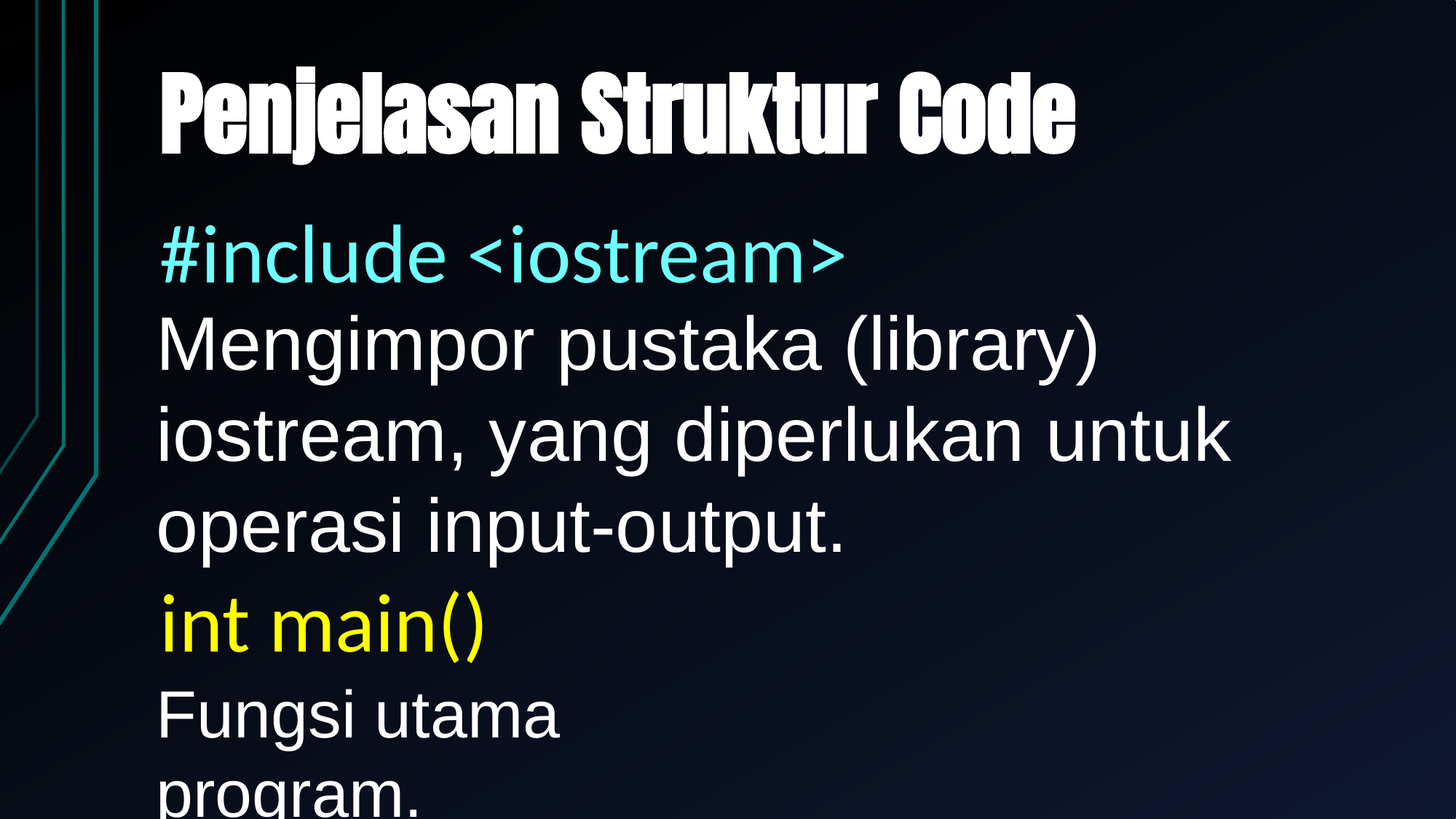

# Penjelasan Struktur Code
#include <iostream>
Mengimpor pustaka (library) iostream, yang diperlukan untuk operasi input-output.
int main()
Fungsi utama program.